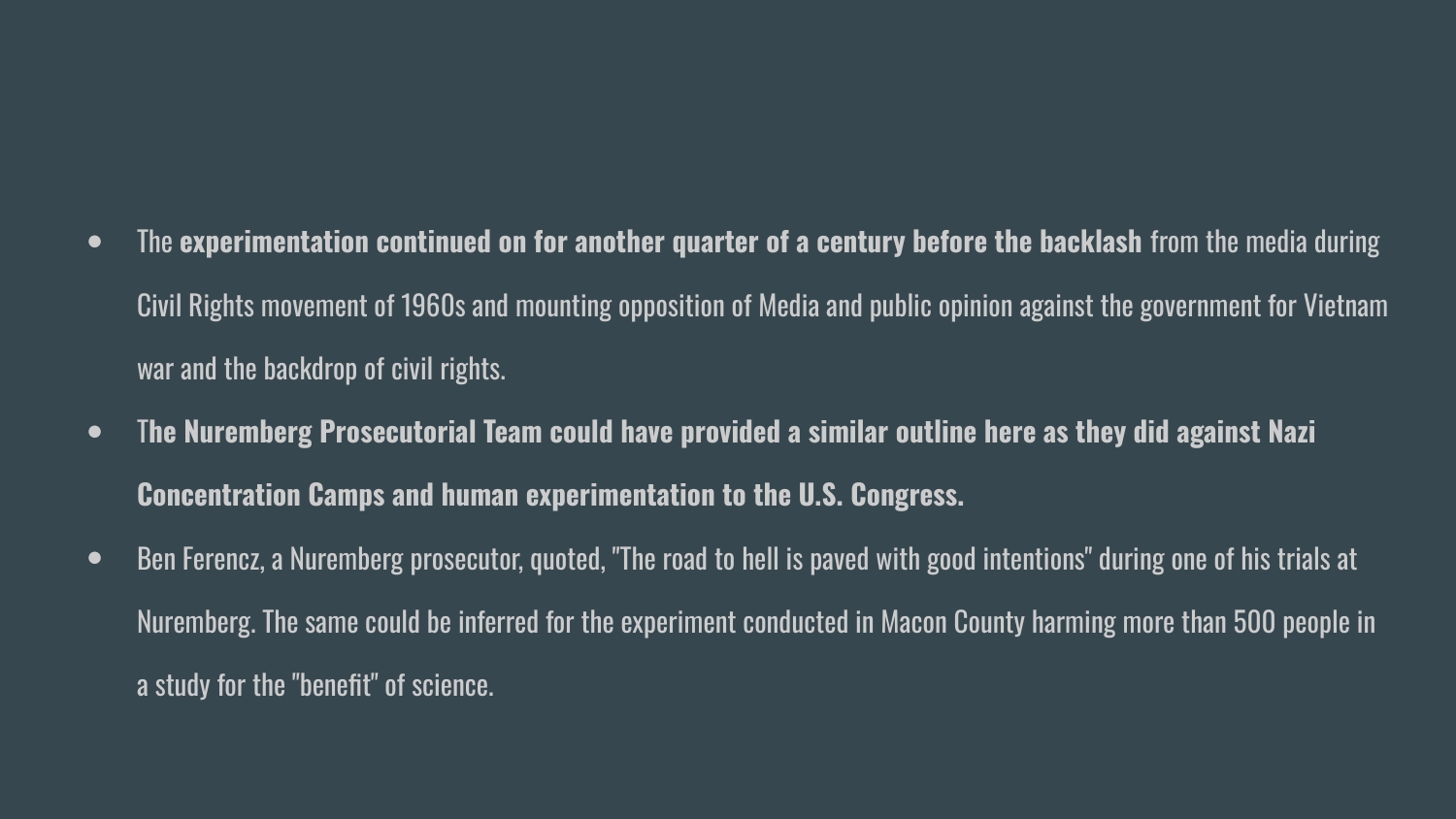

The experimentation continued on for another quarter of a century before the backlash from the media during Civil Rights movement of 1960s and mounting opposition of Media and public opinion against the government for Vietnam war and the backdrop of civil rights.
The Nuremberg Prosecutorial Team could have provided a similar outline here as they did against Nazi Concentration Camps and human experimentation to the U.S. Congress.
Ben Ferencz, a Nuremberg prosecutor, quoted, "The road to hell is paved with good intentions" during one of his trials at Nuremberg. The same could be inferred for the experiment conducted in Macon County harming more than 500 people in a study for the "benefit" of science.